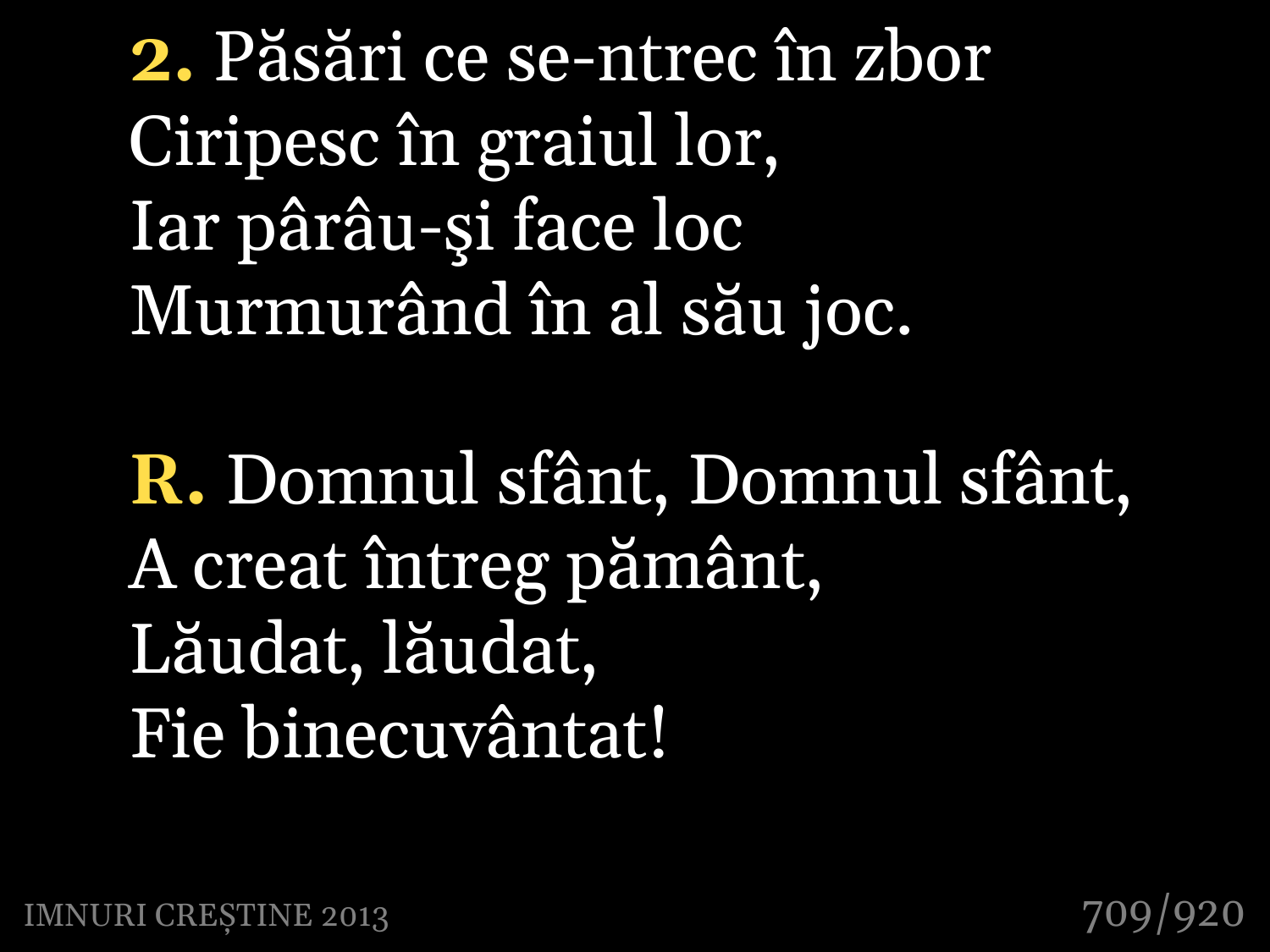

2. Păsări ce se-ntrec în zbor
Ciripesc în graiul lor,
Iar pârâu-şi face loc
Murmurând în al său joc.

R. Domnul sfânt, Domnul sfânt,
A creat întreg pământ,
Lăudat, lăudat,
Fie binecuvântat!
709/920
IMNURI CREȘTINE 2013